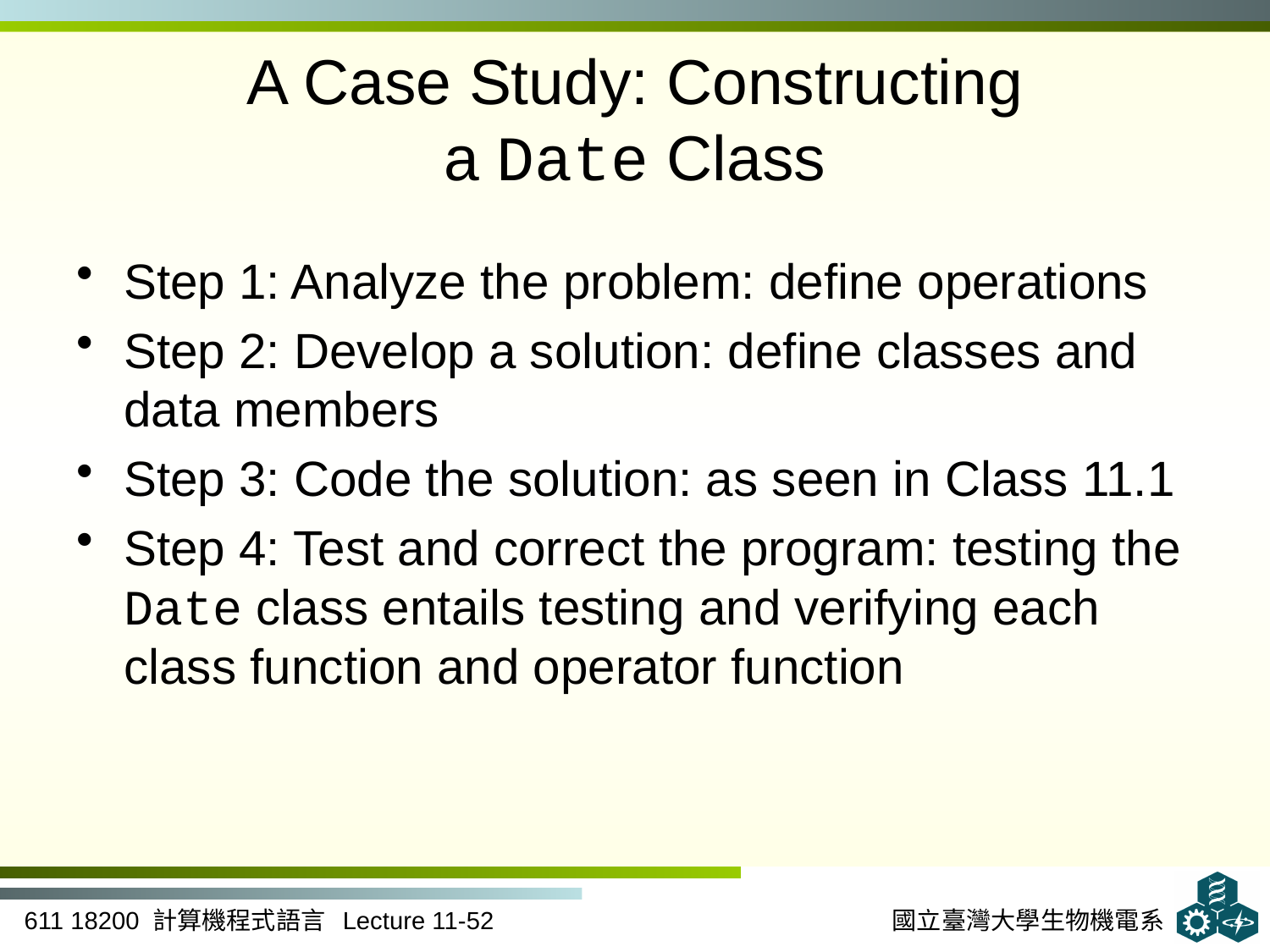

# A Case Study: Constructing a Date Class
Step 1: Analyze the problem: define operations
Step 2: Develop a solution: define classes and data members
Step 3: Code the solution: as seen in Class 11.1
Step 4: Test and correct the program: testing the Date class entails testing and verifying each class function and operator function

52